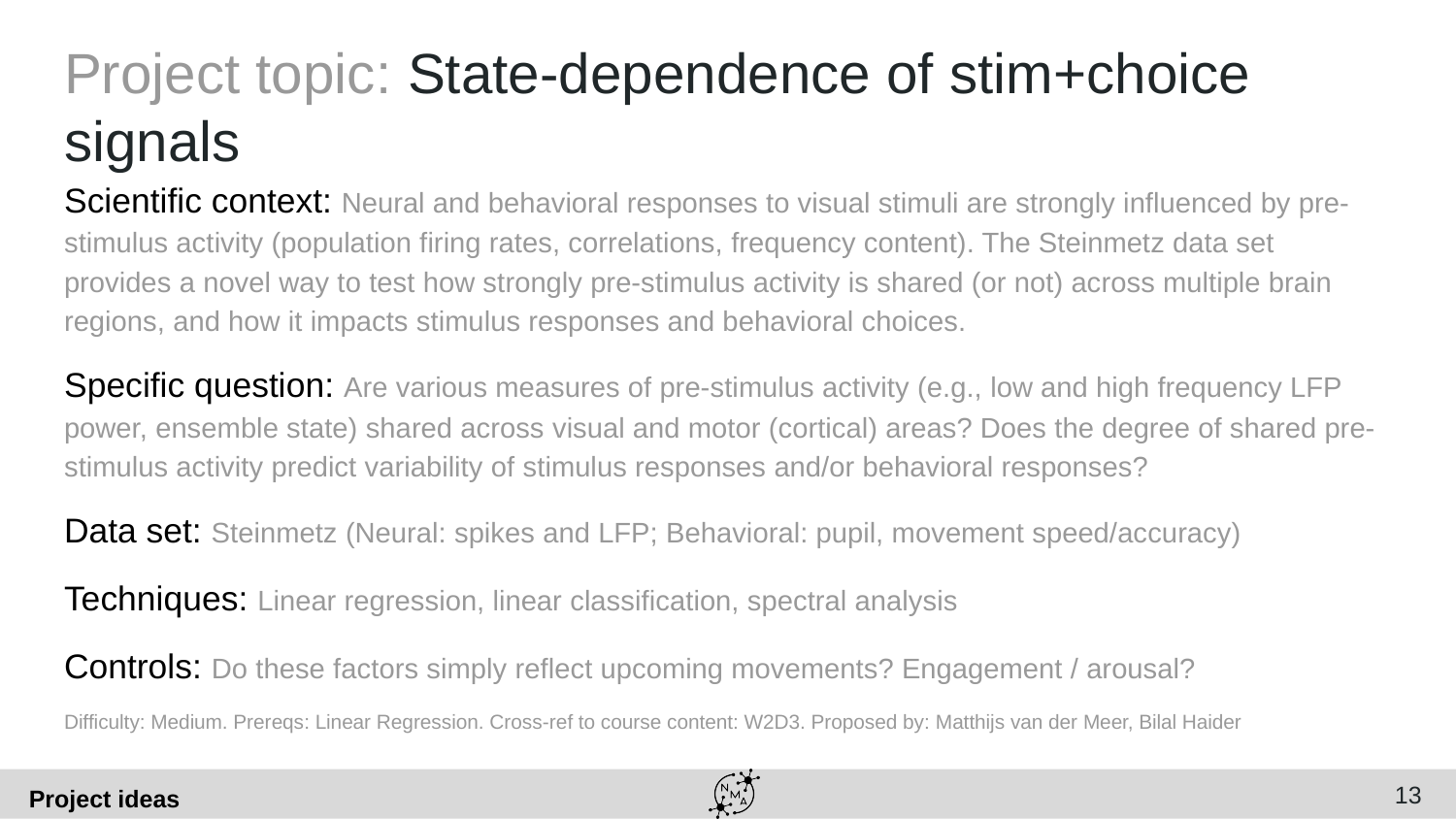

# Project topic: State-dependence of stim+choice signals
Scientific context: Neural and behavioral responses to visual stimuli are strongly influenced by pre-stimulus activity (population firing rates, correlations, frequency content). The Steinmetz data set provides a novel way to test how strongly pre-stimulus activity is shared (or not) across multiple brain regions, and how it impacts stimulus responses and behavioral choices.
Specific question: Are various measures of pre-stimulus activity (e.g., low and high frequency LFP power, ensemble state) shared across visual and motor (cortical) areas? Does the degree of shared pre-stimulus activity predict variability of stimulus responses and/or behavioral responses?
Data set: Steinmetz (Neural: spikes and LFP; Behavioral: pupil, movement speed/accuracy)
Techniques: Linear regression, linear classification, spectral analysis
Controls: Do these factors simply reflect upcoming movements? Engagement / arousal?
Difficulty: Medium. Prereqs: Linear Regression. Cross-ref to course content: W2D3. Proposed by: Matthijs van der Meer, Bilal Haider

13